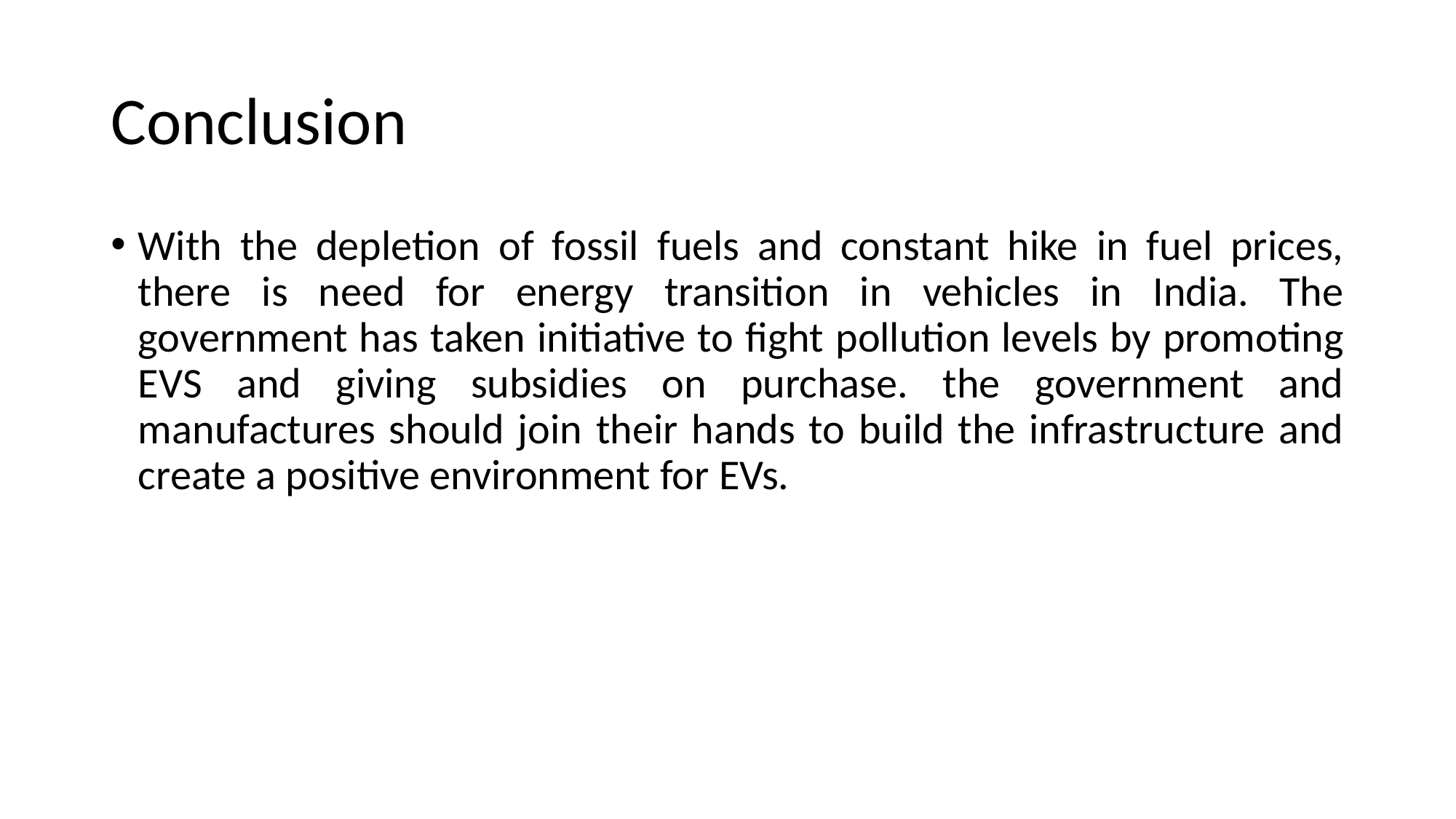

# Conclusion
With the depletion of fossil fuels and constant hike in fuel prices, there is need for energy transition in vehicles in India. The government has taken initiative to fight pollution levels by promoting EVS and giving subsidies on purchase. the government and manufactures should join their hands to build the infrastructure and create a positive environment for EVs.